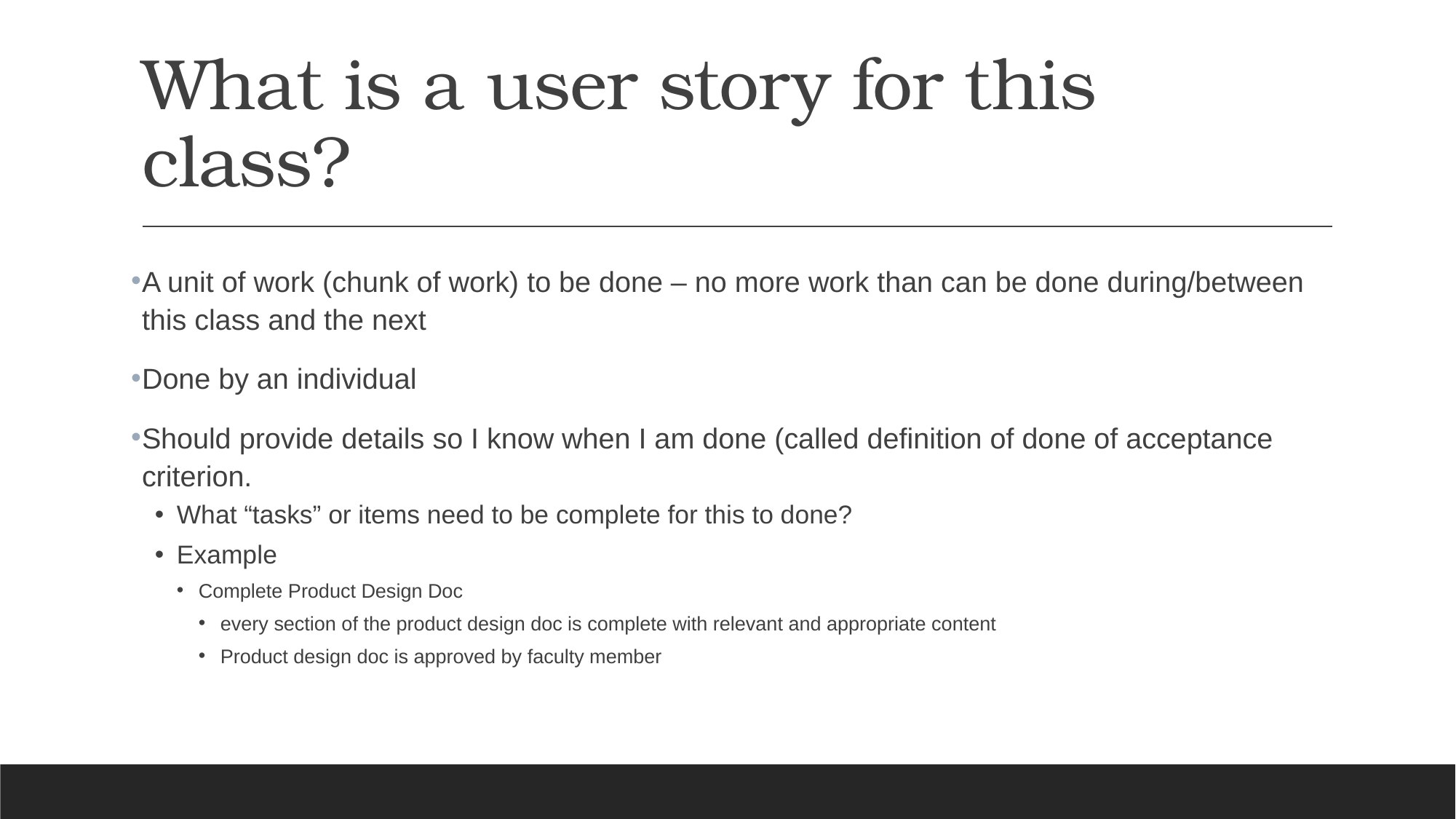

# What is a user story for this class?
A unit of work (chunk of work) to be done – no more work than can be done during/between this class and the next
Done by an individual
Should provide details so I know when I am done (called definition of done of acceptance criterion.
What “tasks” or items need to be complete for this to done?
Example
Complete Product Design Doc
every section of the product design doc is complete with relevant and appropriate content
Product design doc is approved by faculty member